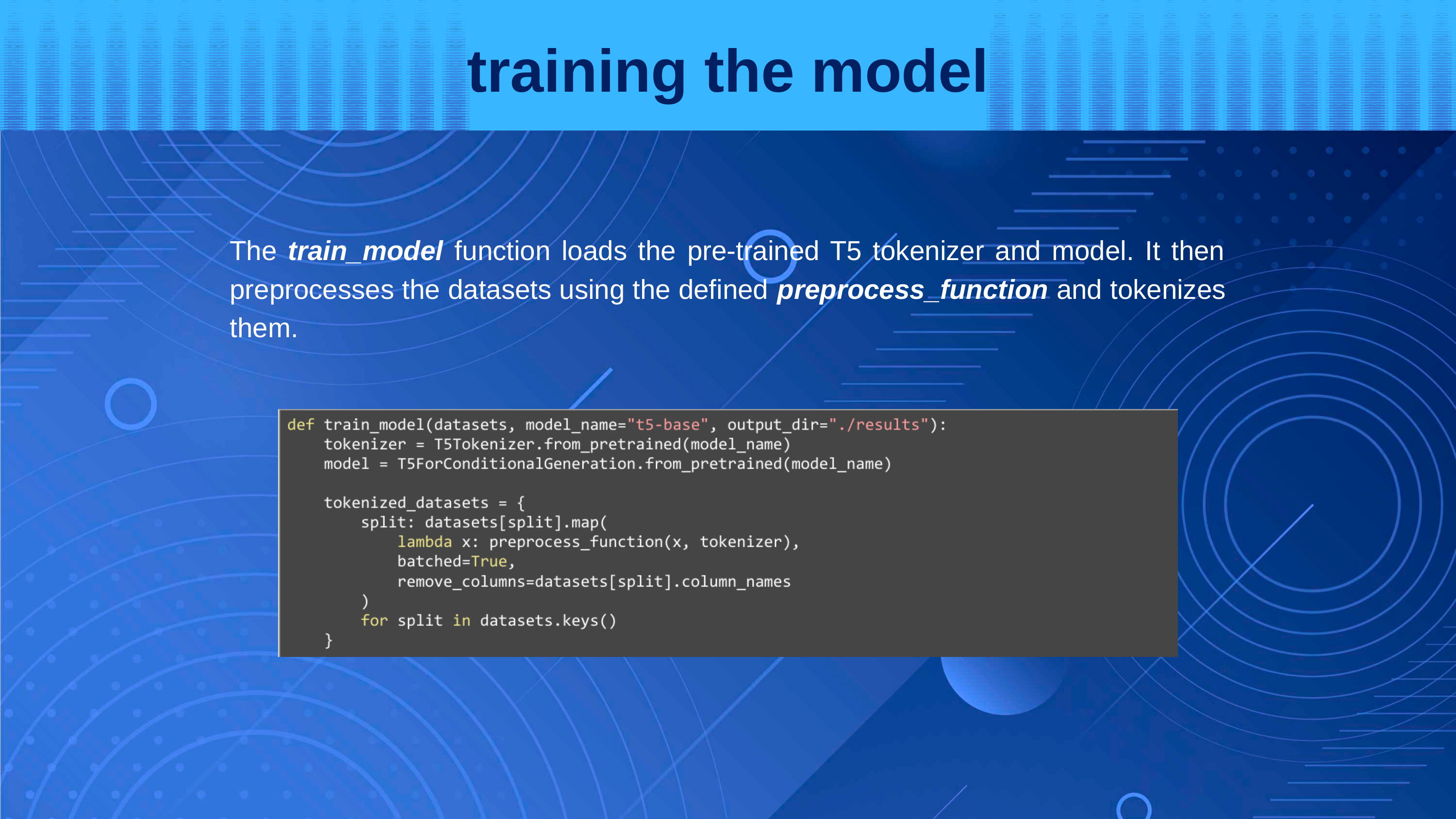

training the model
The train_model function loads the pre-trained T5 tokenizer and model. It then preprocesses the datasets using the defined preprocess_function and tokenizes them.